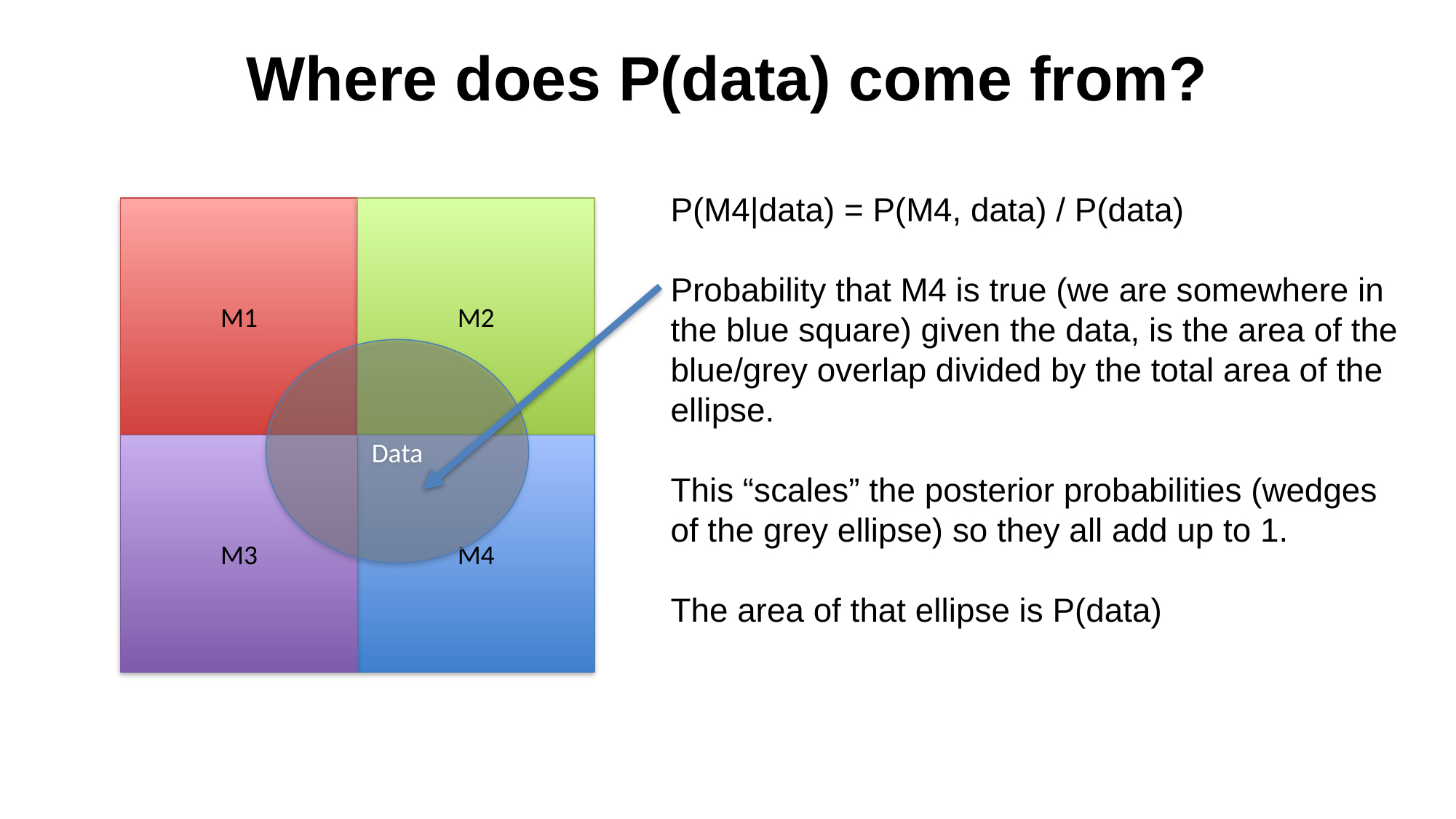

# Where does P(data) come from?
P(M4|data) = P(M4, data) / P(data)

Probability that M4 is true (we are somewhere in the blue square) given the data, is the area of the blue/grey overlap divided by the total area of the ellipse.

This “scales” the posterior probabilities (wedges of the grey ellipse) so they all add up to 1.

The area of that ellipse is P(data)
M1
M2
Data
M3
M4